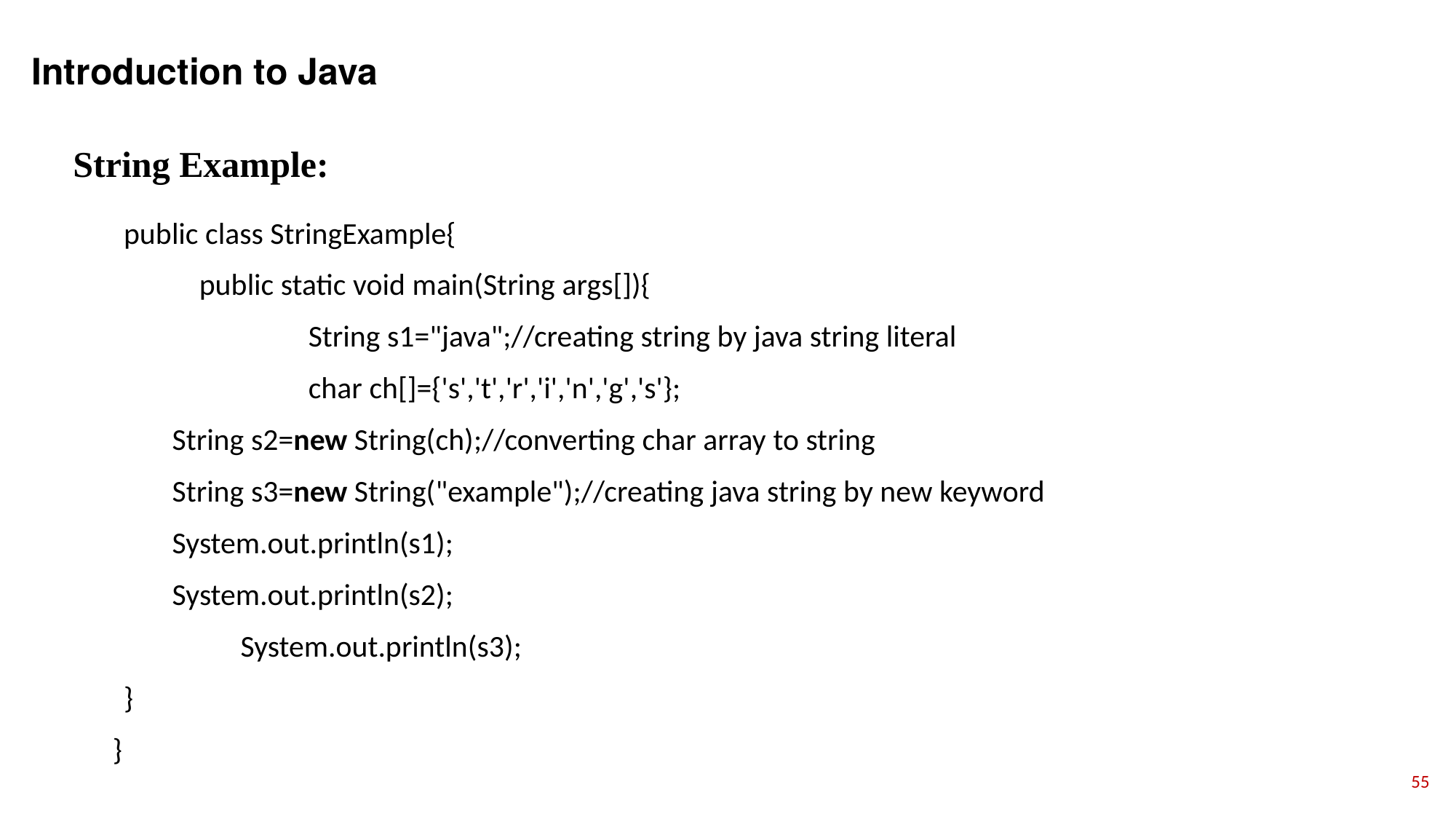

Introduction to Java
String Example:
public class StringExample{
 	public static void main(String args[]){
		String s1="java";//creating string by java string literal
		char ch[]={'s','t','r','i','n','g','s'};
       String s2=new String(ch);//converting char array to string
       String s3=new String("example");//creating java string by new keyword
       System.out.println(s1);
       System.out.println(s2);
	      System.out.println(s3);
}
}
55